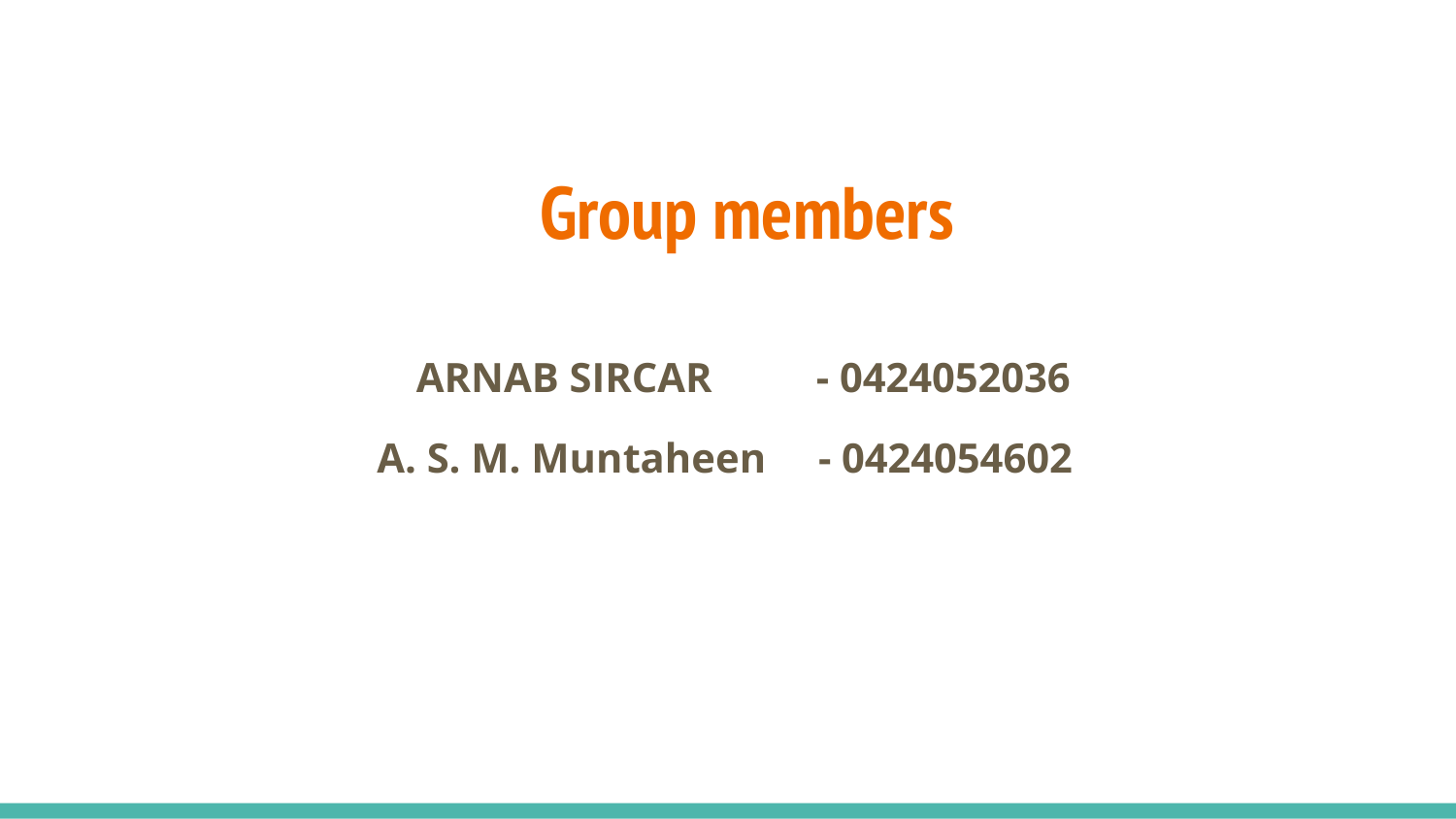

# Group members

 ARNAB SIRCAR          - 0424052036
                             A. S. M. Muntaheen     - 0424054602